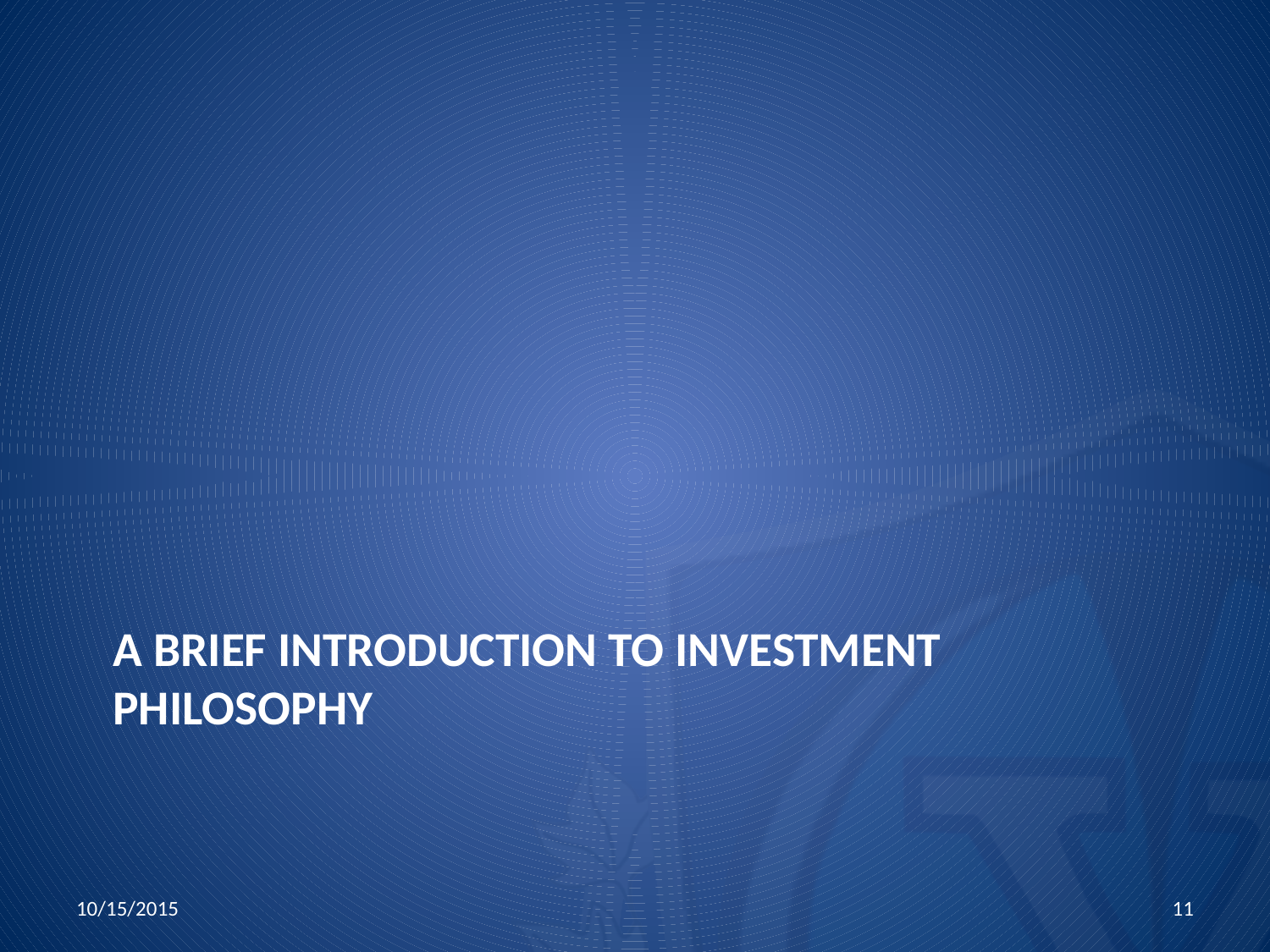

# A brief introduction to Investment Philosophy
10/15/2015
11